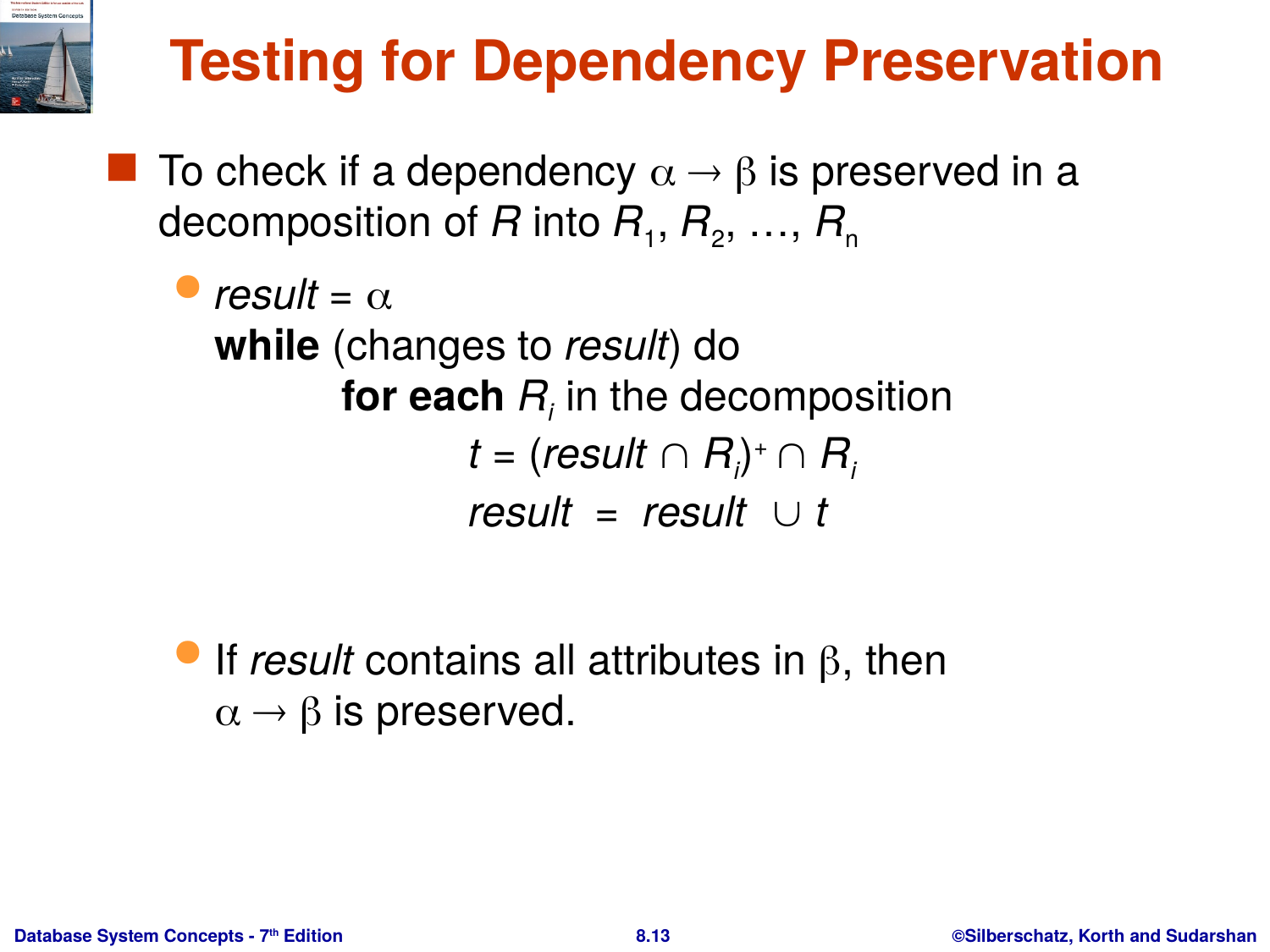

# Testing for Dependency Preservation
To check if a dependency α → β is preserved in a decomposition of R into R1, R2, …, Rn
result = α
while (changes to result) do
	for each Ri in the decomposition
		t = (result ∩ Ri)+ ∩ Ri
		result  =  result  ∪ t

If result contains all attributes in β, then
α → β is preserved.